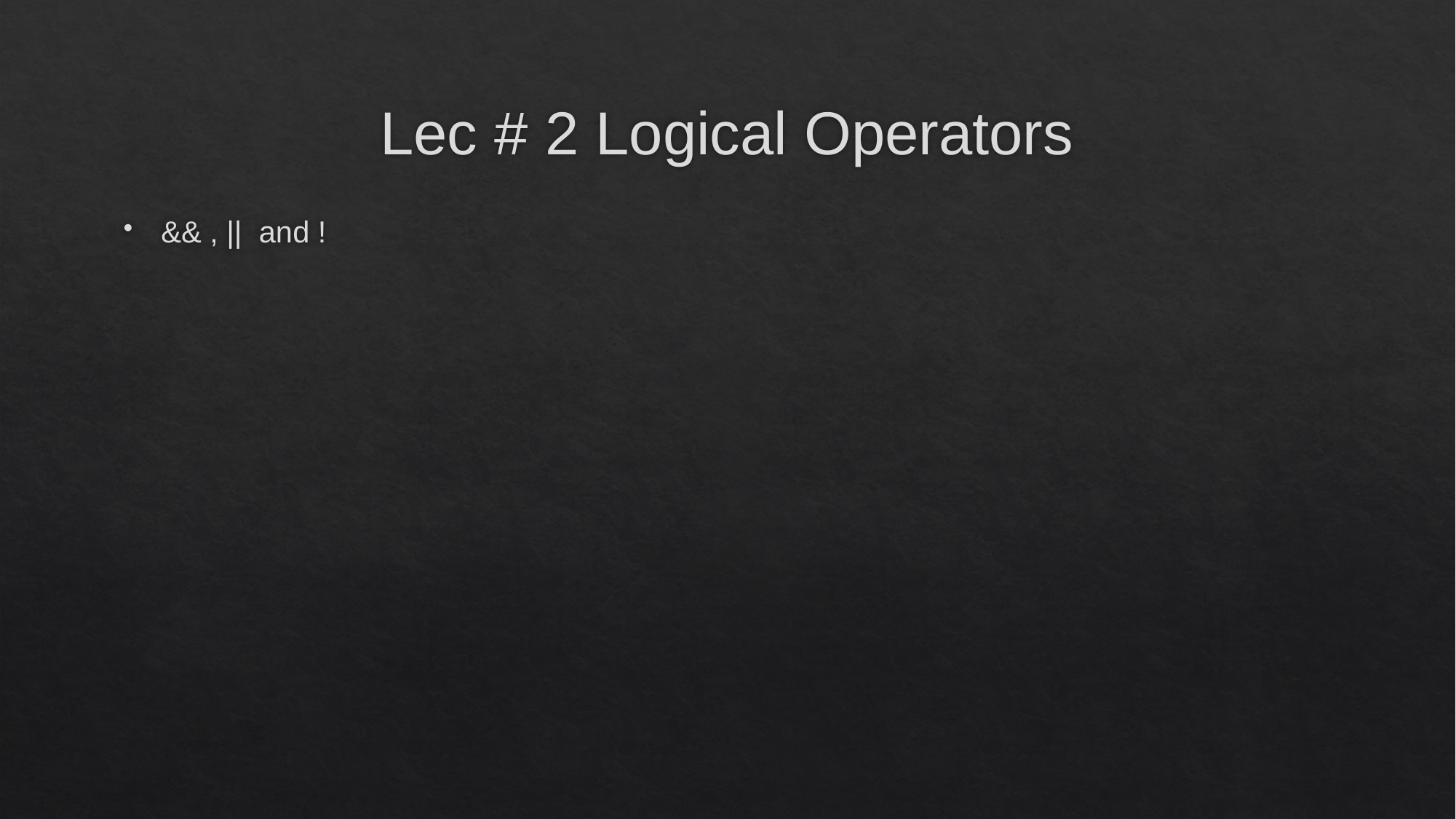

# Lec # 2 Logical Operators
&& , ||  and !